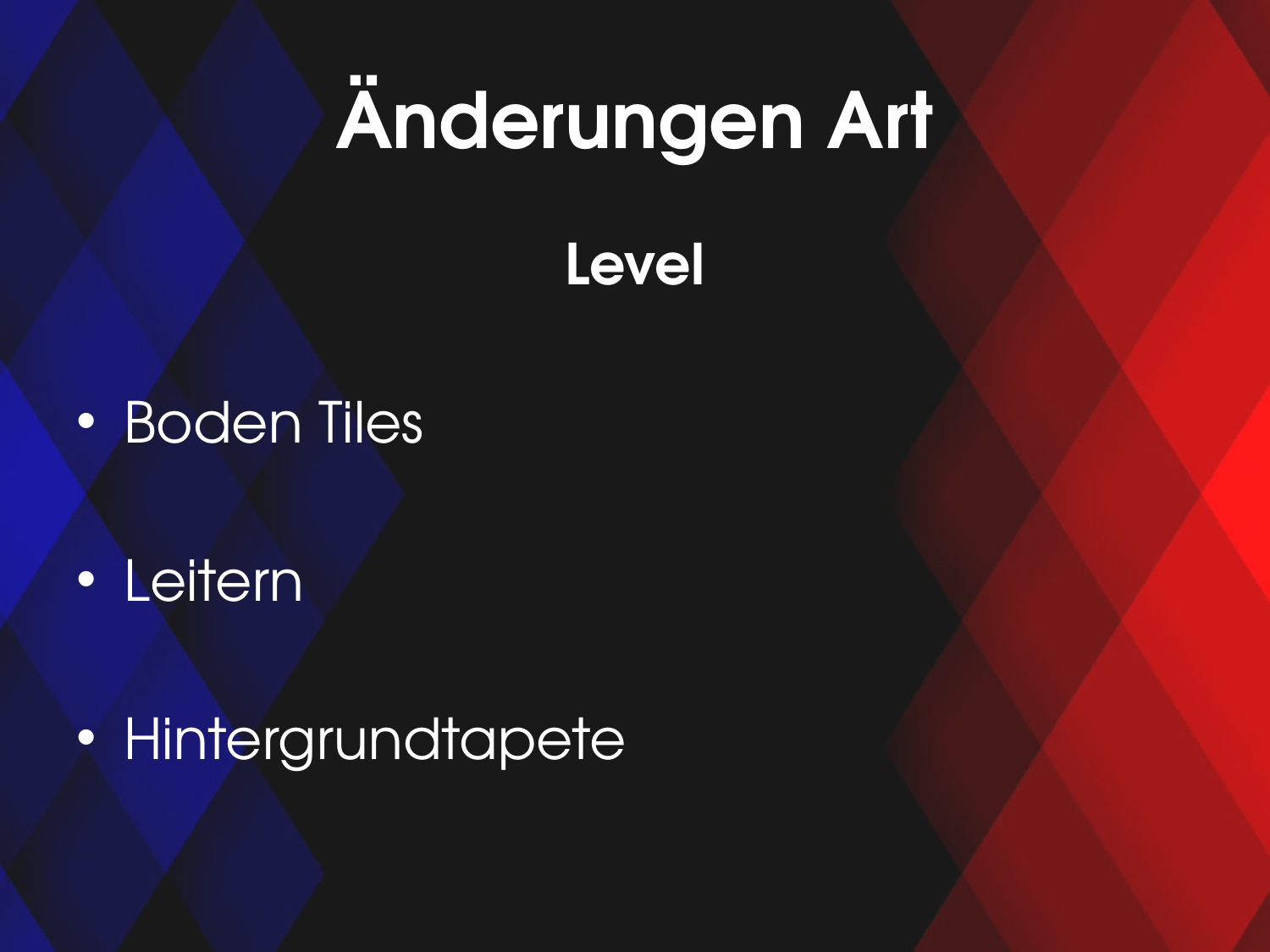

# Änderungen Art
Level

Boden Tiles

Leitern

Hintergrundtapete